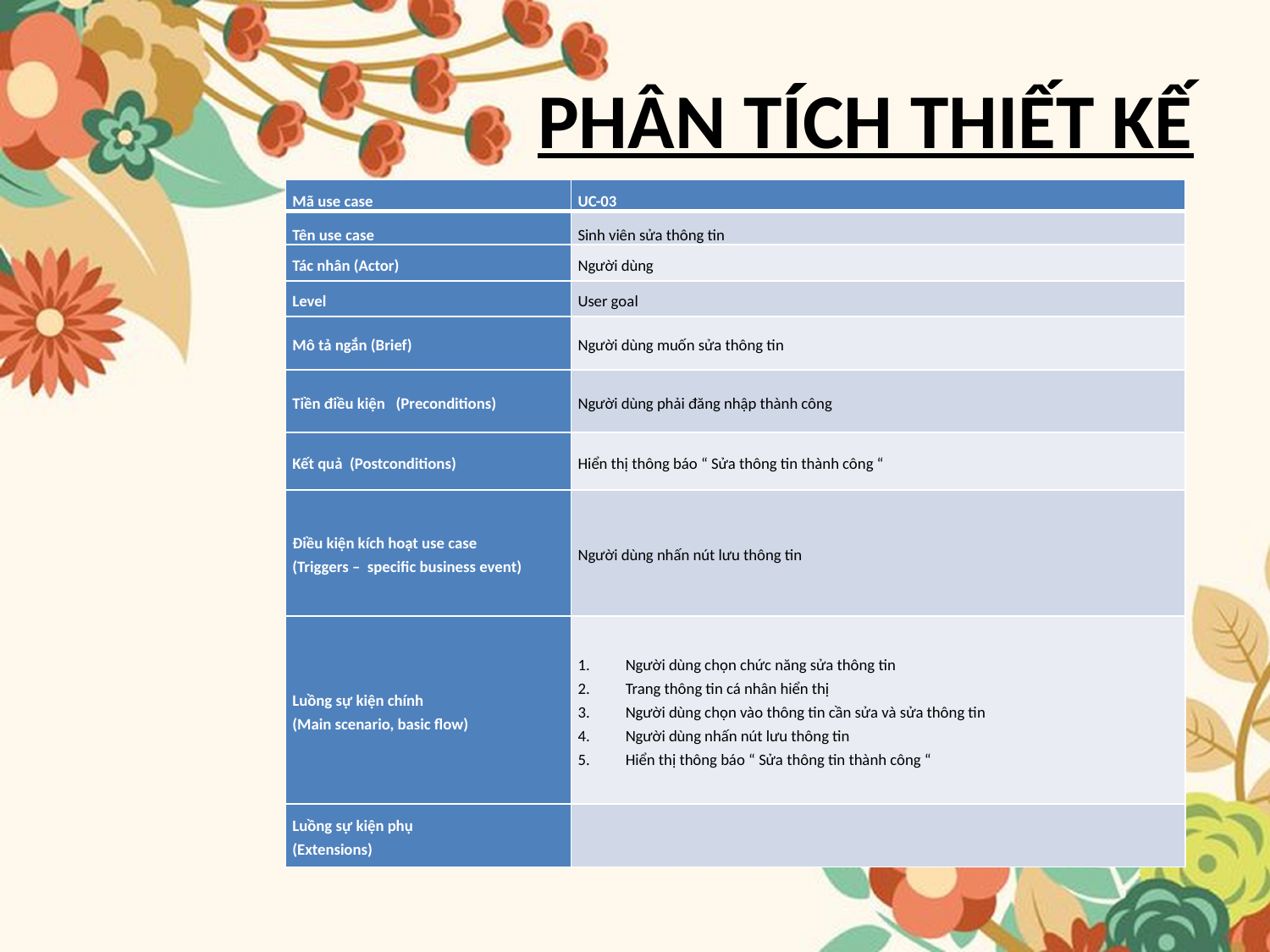

# PHÂN TÍCH THIẾT KẾ
| Mã use case | UC-03 |
| --- | --- |
| Tên use case | Sinh viên sửa thông tin |
| Tác nhân (Actor) | Người dùng |
| Level | User goal |
| Mô tả ngắn (Brief) | Người dùng muốn sửa thông tin |
| Tiền điều kiện (Preconditions) | Người dùng phải đăng nhập thành công |
| Kết quả (Postconditions) | Hiển thị thông báo “ Sửa thông tin thành công “ |
| Điều kiện kích hoạt use case (Triggers – specific business event) | Người dùng nhấn nút lưu thông tin |
| Luồng sự kiện chính (Main scenario, basic flow) | Người dùng chọn chức năng sửa thông tin Trang thông tin cá nhân hiển thị Người dùng chọn vào thông tin cần sửa và sửa thông tin Người dùng nhấn nút lưu thông tin Hiển thị thông báo “ Sửa thông tin thành công “ |
| Luồng sự kiện phụ (Extensions) |  |